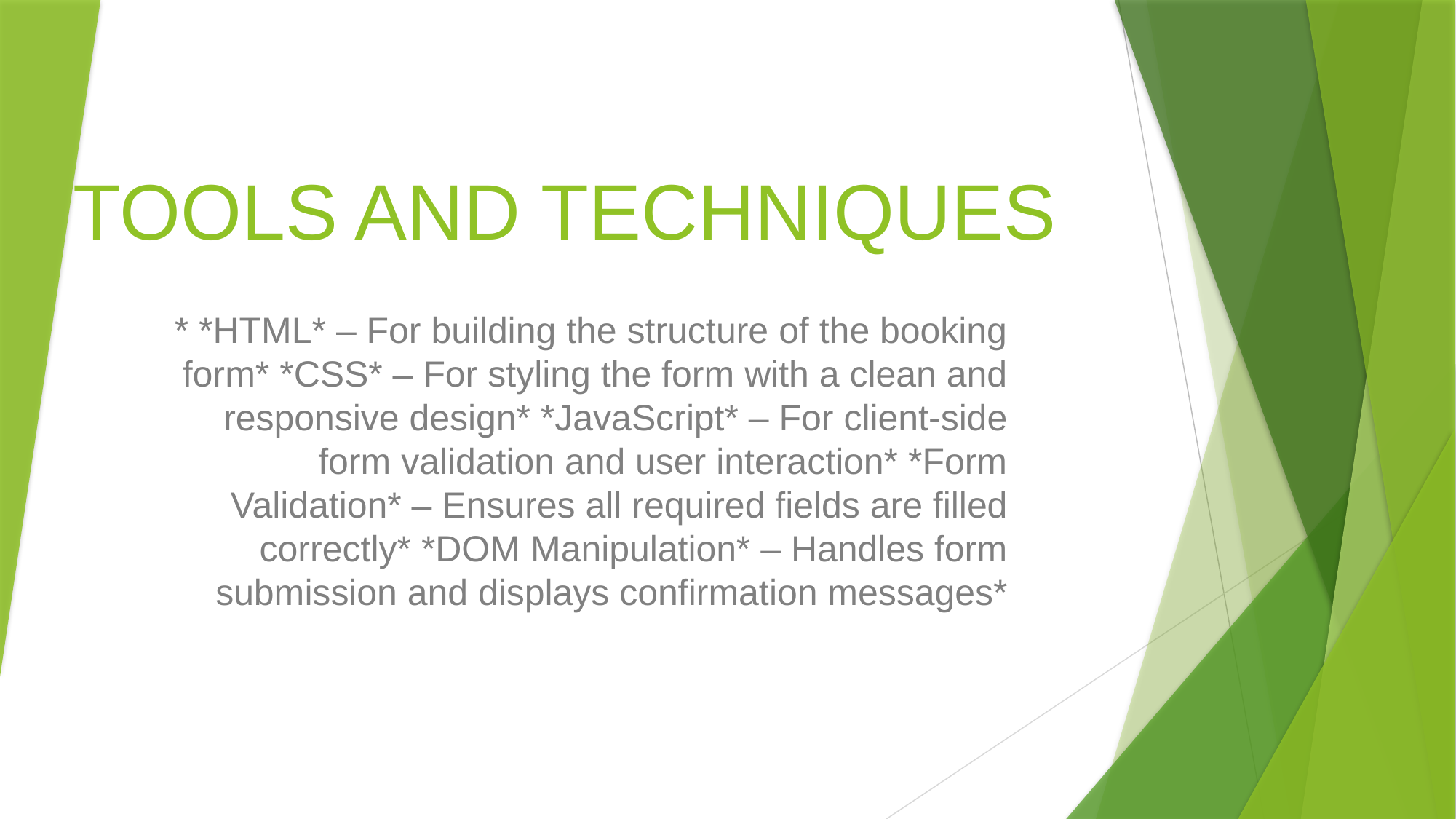

# TOOLS AND TECHNIQUES
* *HTML* – For building the structure of the booking form* *CSS* – For styling the form with a clean and responsive design* *JavaScript* – For client-side form validation and user interaction* *Form Validation* – Ensures all required fields are filled correctly* *DOM Manipulation* – Handles form submission and displays confirmation messages*